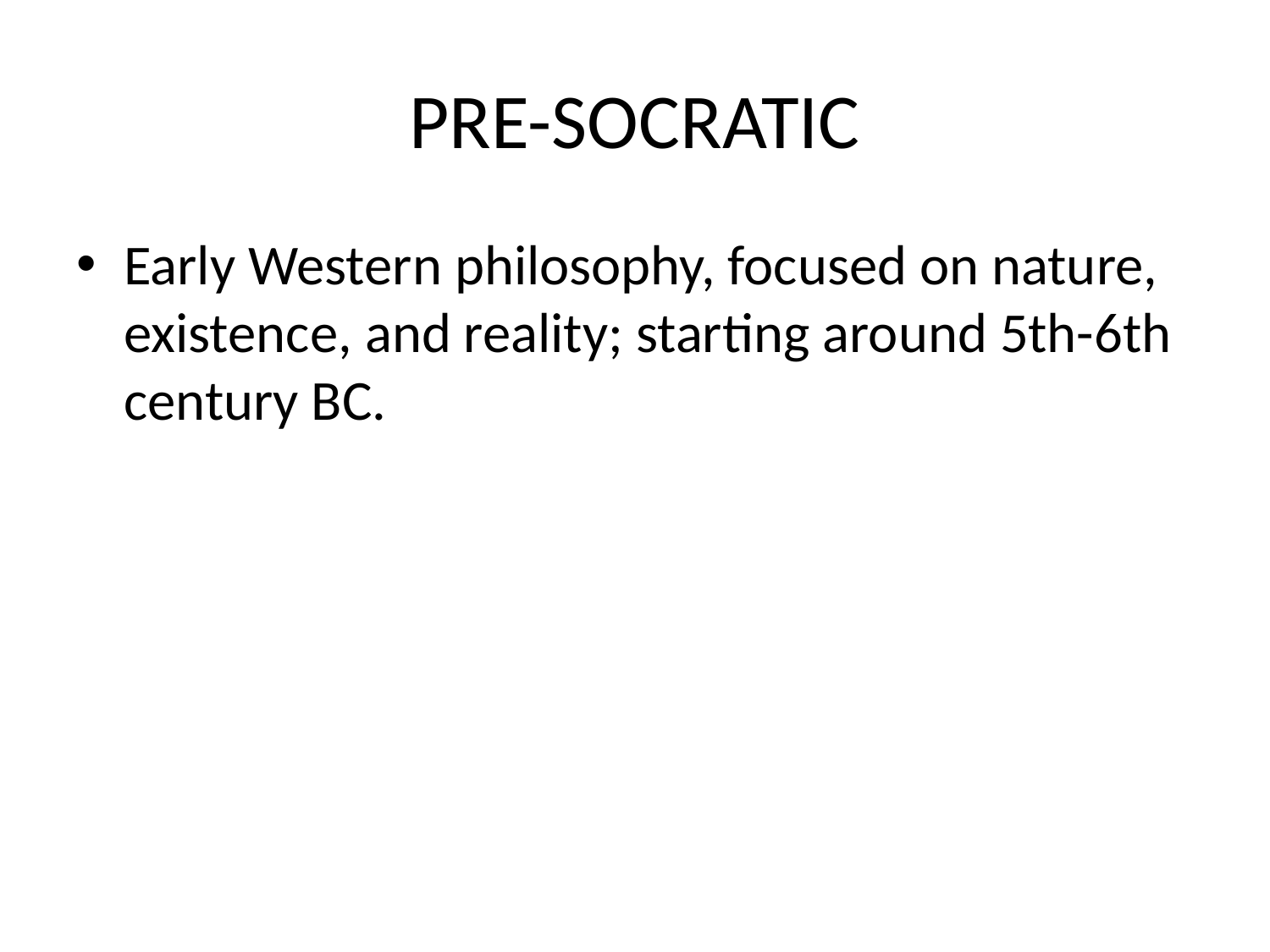

# PRE-SOCRATIC
Early Western philosophy, focused on nature, existence, and reality; starting around 5th-6th century BC.